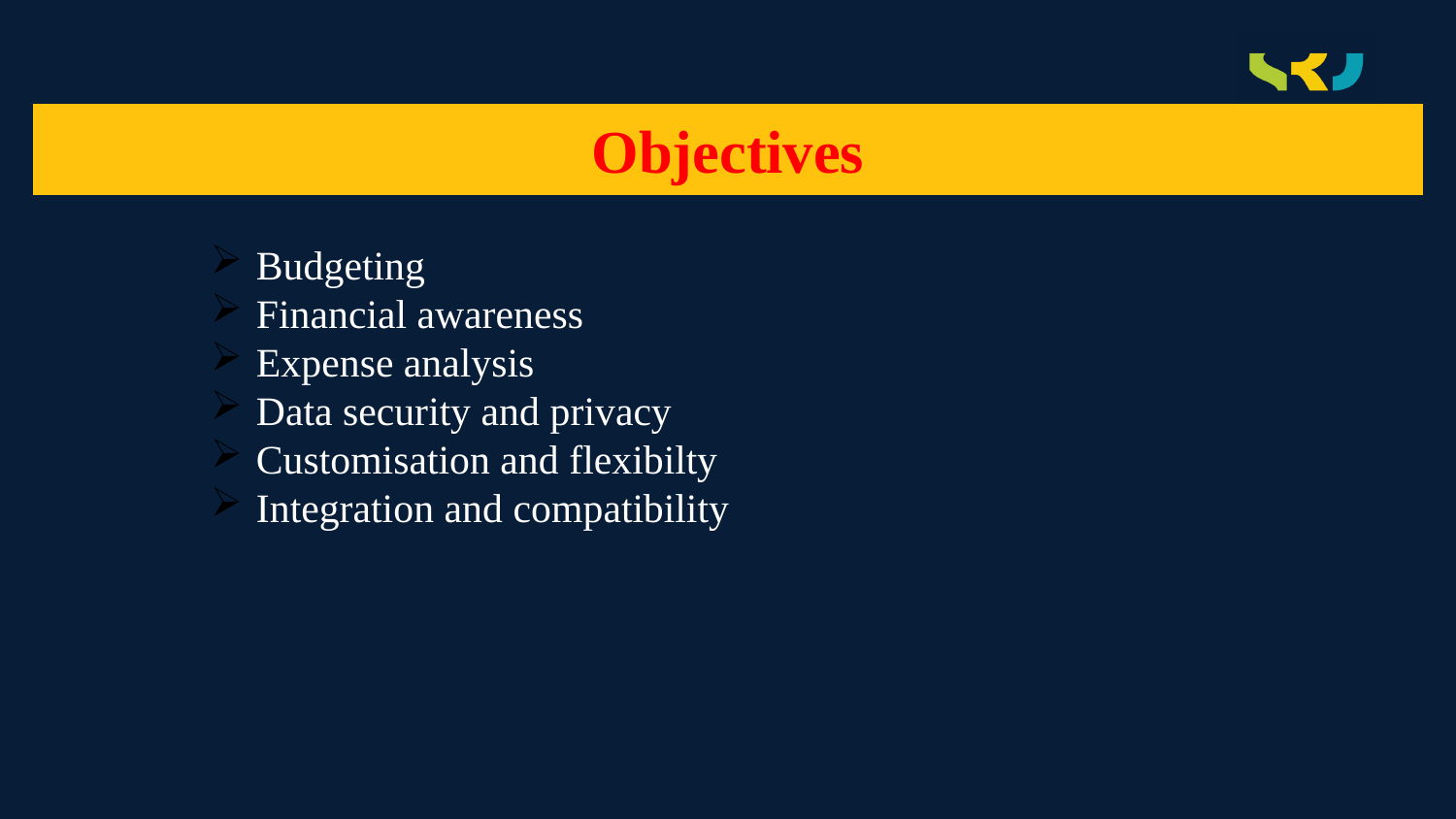

#
Objectives
Budgeting
Financial awareness
Expense analysis
Data security and privacy
Customisation and flexibilty
Integration and compatibility